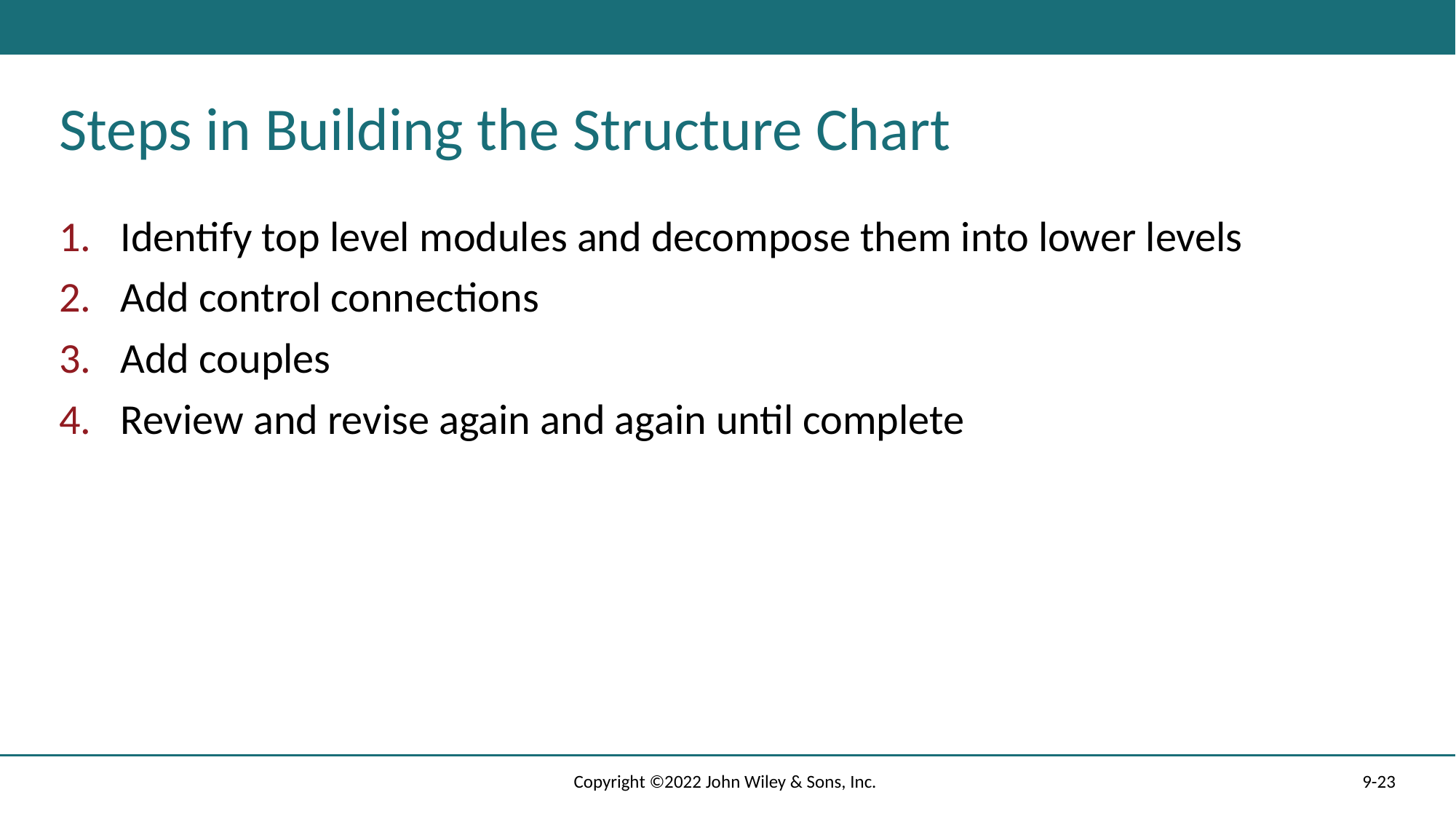

# Steps in Building the Structure Chart
Identify top level modules and decompose them into lower levels
Add control connections
Add couples
Review and revise again and again until complete
Copyright ©2022 John Wiley & Sons, Inc.
9-23